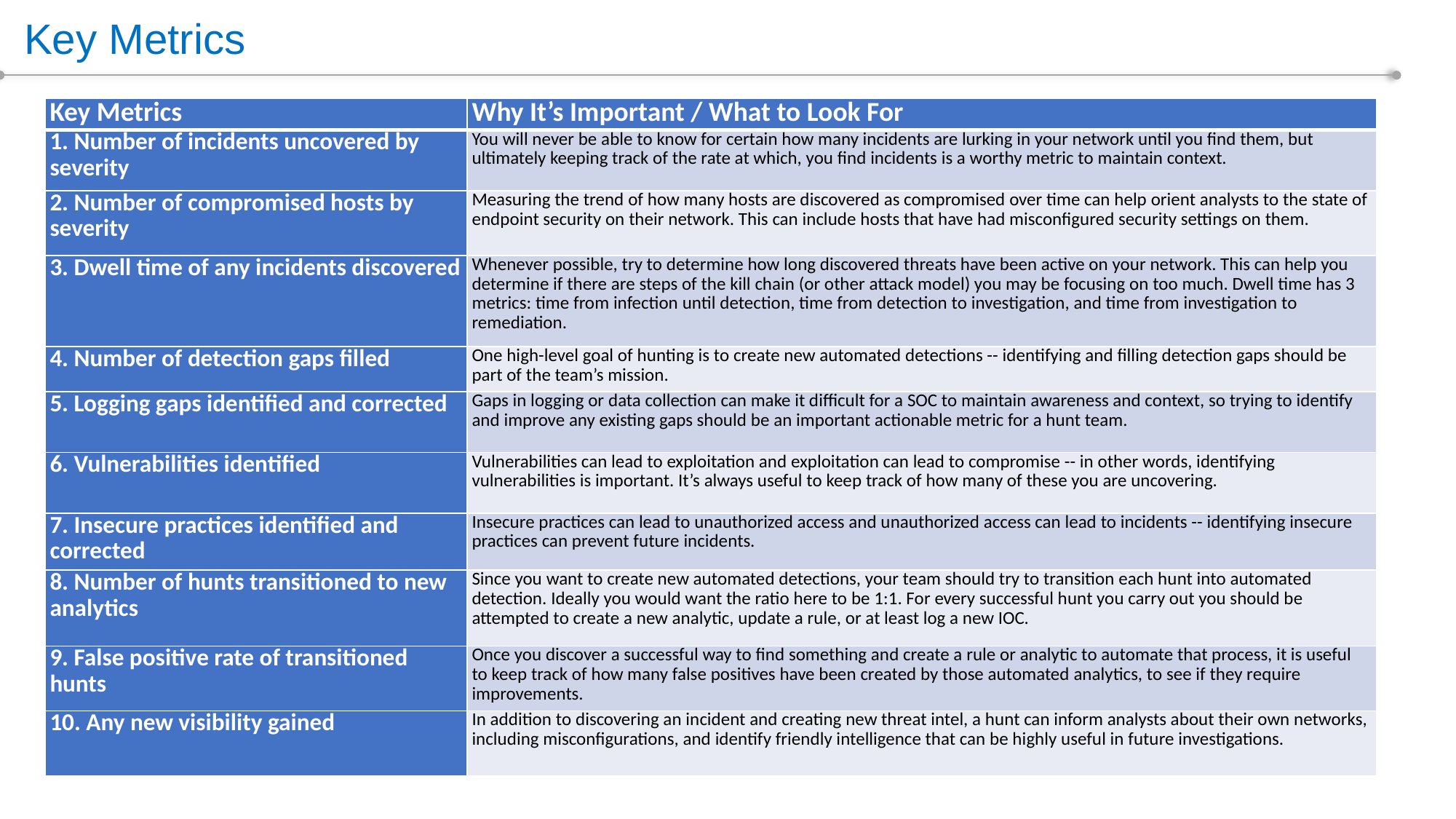

# Key Metrics
| Key Metrics | Why It’s Important / What to Look For |
| --- | --- |
| 1. Number of incidents uncovered by severity | You will never be able to know for certain how many incidents are lurking in your network until you find them, but ultimately keeping track of the rate at which, you find incidents is a worthy metric to maintain context. |
| 2. Number of compromised hosts by severity | Measuring the trend of how many hosts are discovered as compromised over time can help orient analysts to the state of endpoint security on their network. This can include hosts that have had misconfigured security settings on them. |
| 3. Dwell time of any incidents discovered | Whenever possible, try to determine how long discovered threats have been active on your network. This can help you determine if there are steps of the kill chain (or other attack model) you may be focusing on too much. Dwell time has 3 metrics: time from infection until detection, time from detection to investigation, and time from investigation to remediation. |
| 4. Number of detection gaps filled | One high-level goal of hunting is to create new automated detections -- identifying and filling detection gaps should be part of the team’s mission. |
| 5. Logging gaps identified and corrected | Gaps in logging or data collection can make it difficult for a SOC to maintain awareness and context, so trying to identify and improve any existing gaps should be an important actionable metric for a hunt team. |
| 6. Vulnerabilities identified | Vulnerabilities can lead to exploitation and exploitation can lead to compromise -- in other words, identifying vulnerabilities is important. It’s always useful to keep track of how many of these you are uncovering. |
| 7. Insecure practices identified and corrected | Insecure practices can lead to unauthorized access and unauthorized access can lead to incidents -- identifying insecure practices can prevent future incidents. |
| 8. Number of hunts transitioned to new analytics | Since you want to create new automated detections, your team should try to transition each hunt into automated detection. Ideally you would want the ratio here to be 1:1. For every successful hunt you carry out you should be attempted to create a new analytic, update a rule, or at least log a new IOC. |
| 9. False positive rate of transitioned hunts | Once you discover a successful way to find something and create a rule or analytic to automate that process, it is useful to keep track of how many false positives have been created by those automated analytics, to see if they require improvements. |
| 10. Any new visibility gained | In addition to discovering an incident and creating new threat intel, a hunt can inform analysts about their own networks, including misconfigurations, and identify friendly intelligence that can be highly useful in future investigations. |